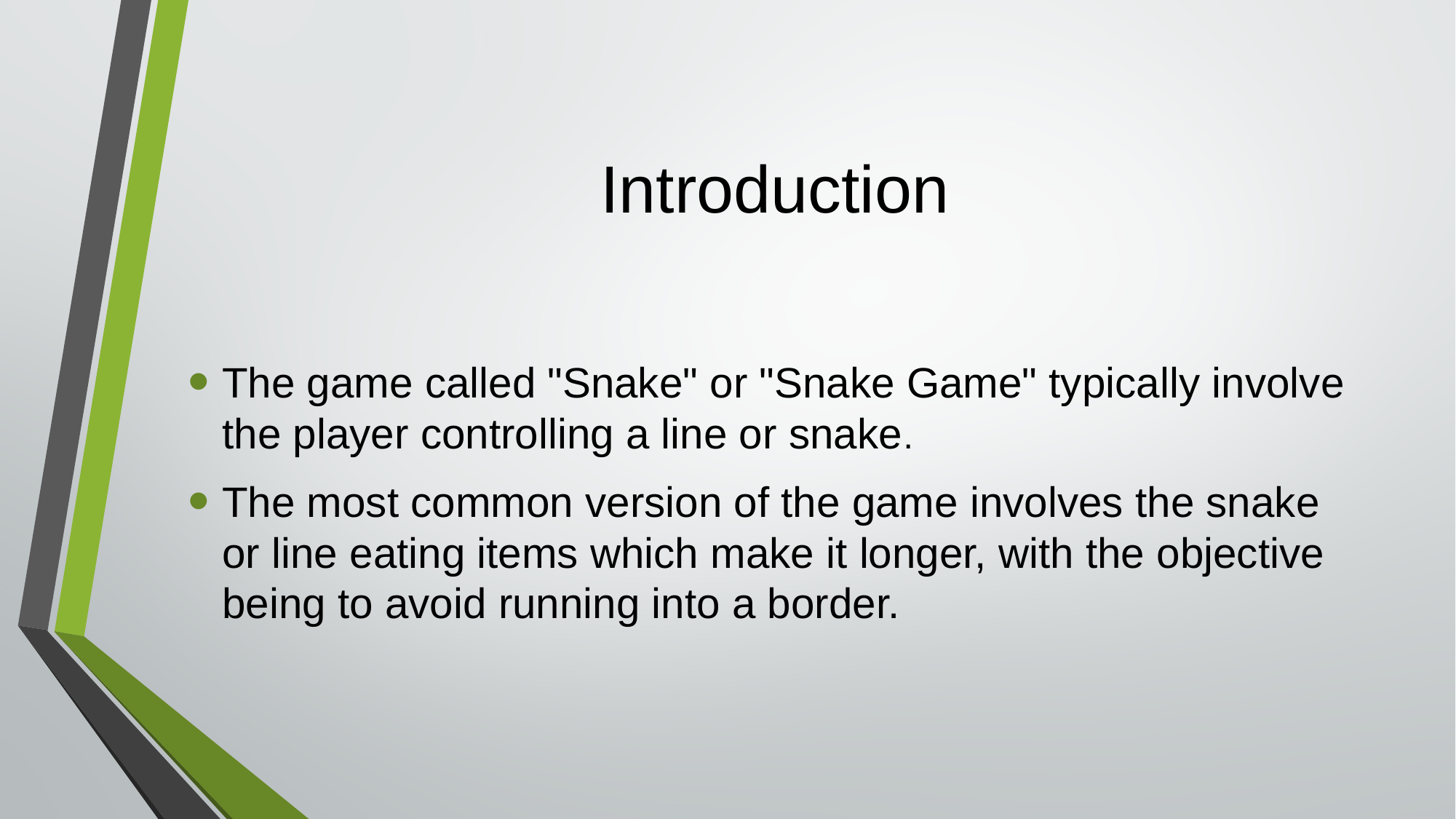

# Introduction
The game called "Snake" or "Snake Game" typically involve the player controlling a line or snake.
The most common version of the game involves the snake or line eating items which make it longer, with the objective being to avoid running into a border.